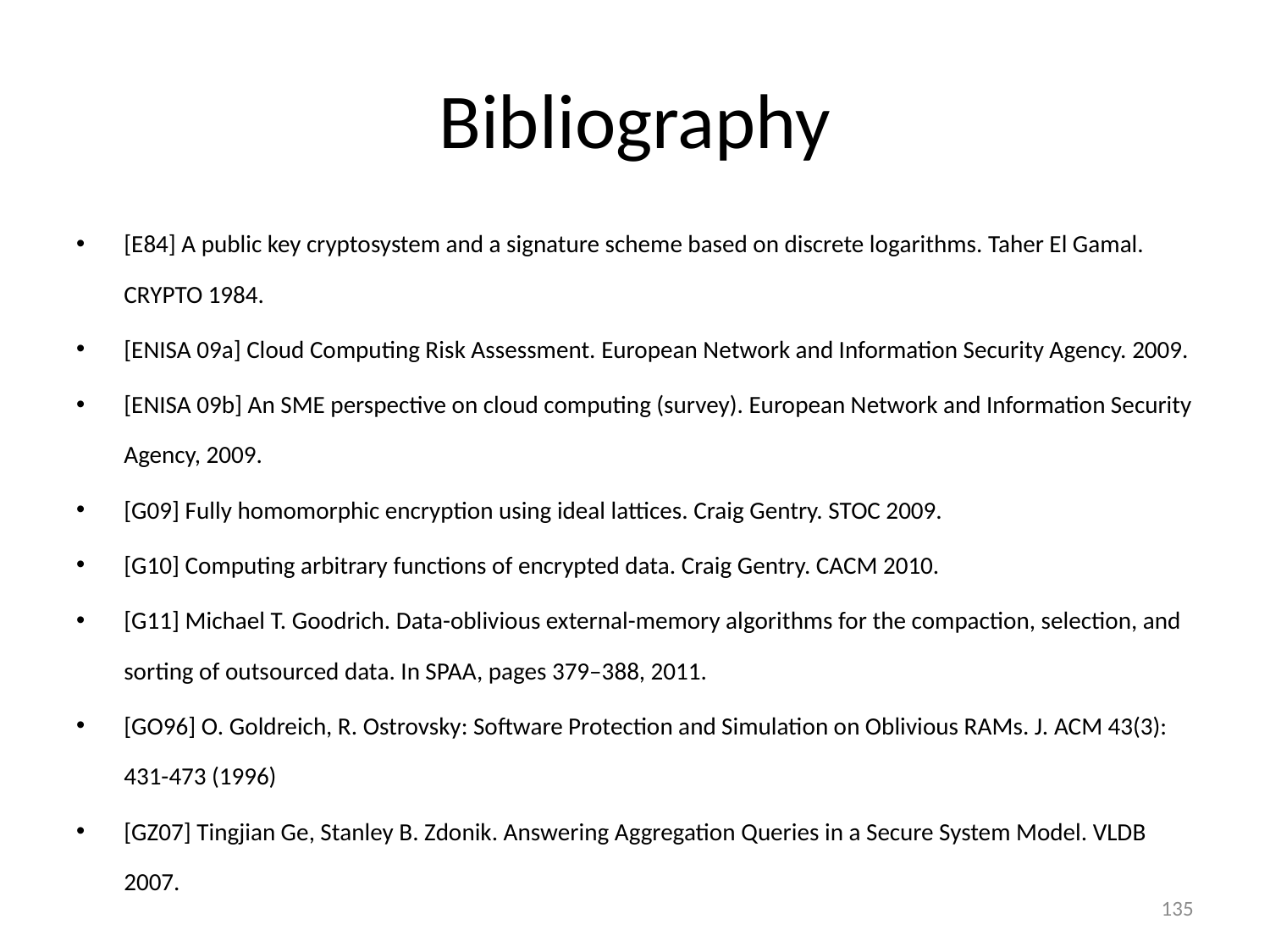

# Bibliography
[E84] A public key cryptosystem and a signature scheme based on discrete logarithms. Taher El Gamal. CRYPTO 1984.
[ENISA 09a] Cloud Computing Risk Assessment. European Network and Information Security Agency. 2009.
[ENISA 09b] An SME perspective on cloud computing (survey). European Network and Information Security Agency, 2009.
[G09] Fully homomorphic encryption using ideal lattices. Craig Gentry. STOC 2009.
[G10] Computing arbitrary functions of encrypted data. Craig Gentry. CACM 2010.
[G11] Michael T. Goodrich. Data-oblivious external-memory algorithms for the compaction, selection, and sorting of outsourced data. In SPAA, pages 379–388, 2011.
[GO96] O. Goldreich, R. Ostrovsky: Software Protection and Simulation on Oblivious RAMs. J. ACM 43(3): 431-473 (1996)
[GZ07] Tingjian Ge, Stanley B. Zdonik. Answering Aggregation Queries in a Secure System Model. VLDB 2007.
135